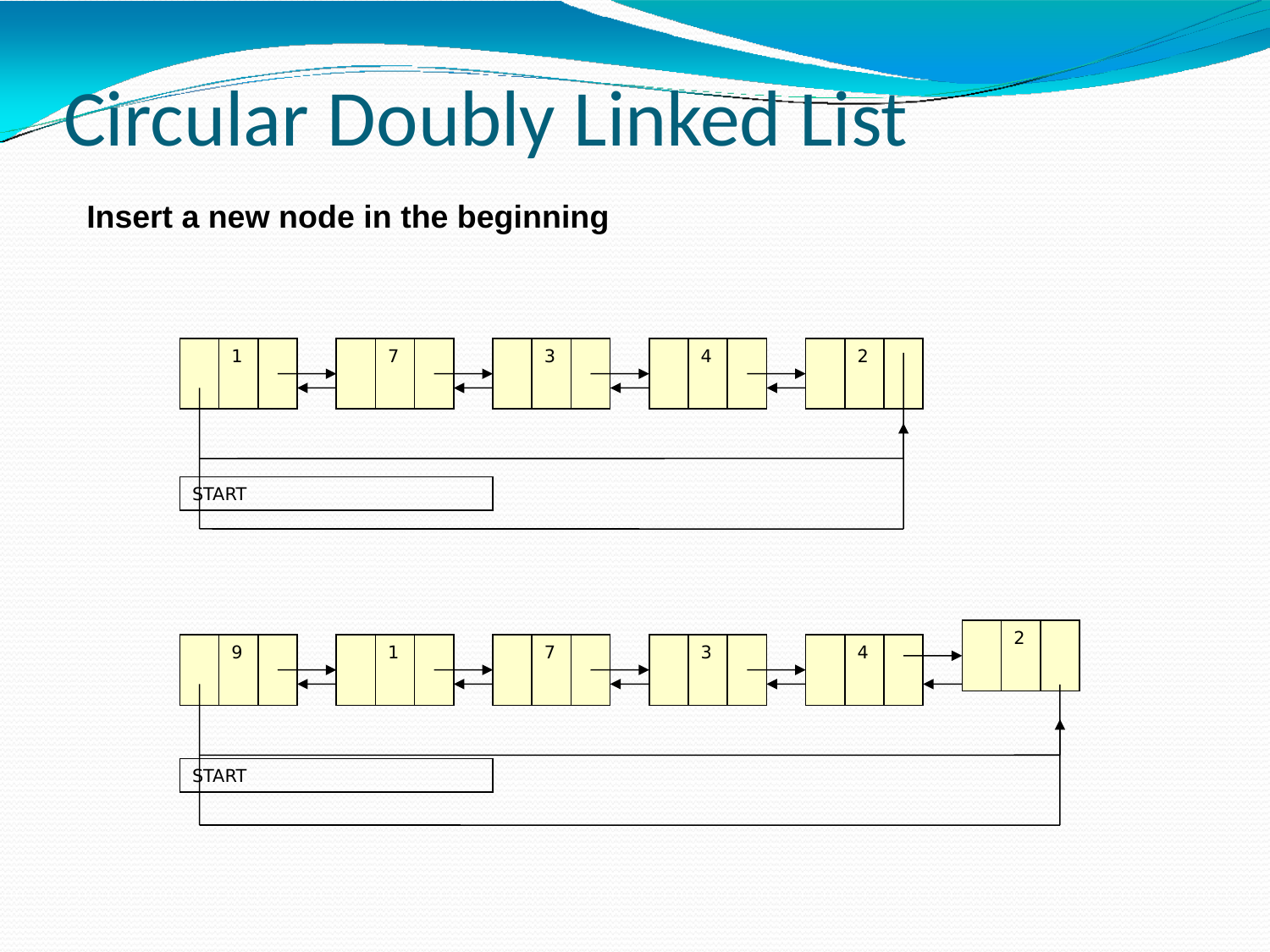

# Circular Doubly Linked List
Insert a new node in the beginning

1

7

3

4

2

START

2

9

1

7

3

4

START